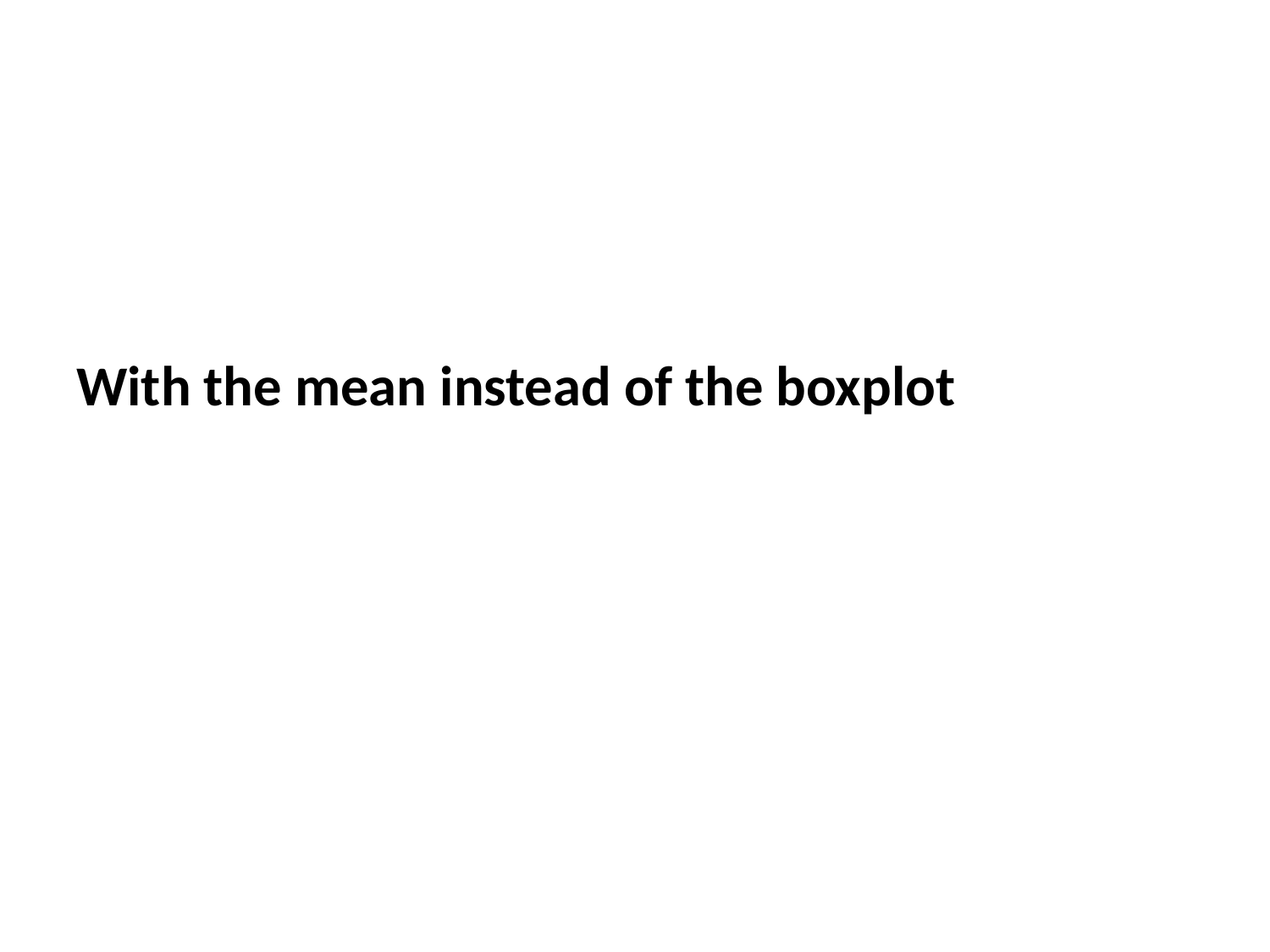

With the mean instead of the boxplot